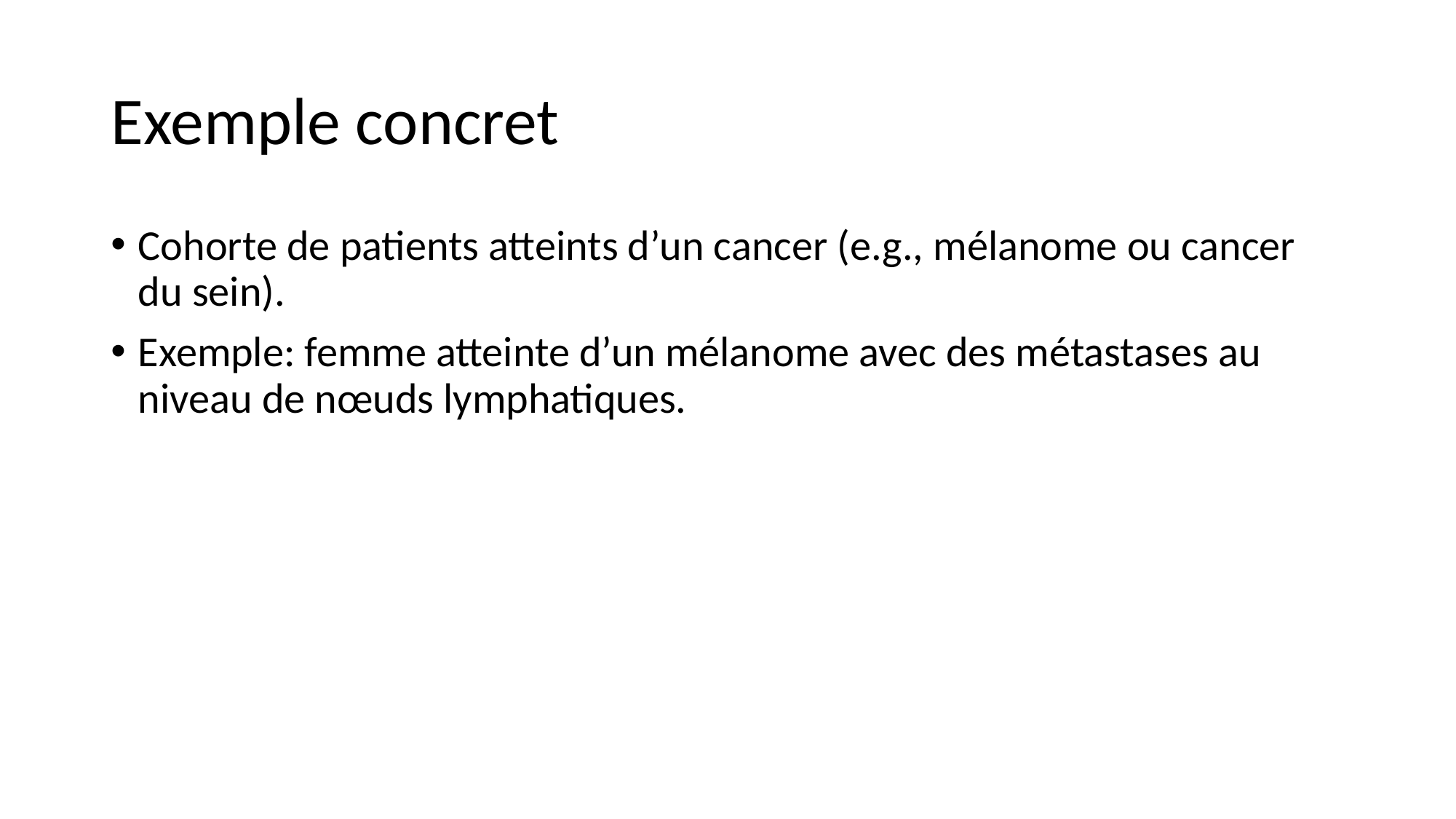

# Exemple concret
Cohorte de patients atteints d’un cancer (e.g., mélanome ou cancer du sein).
Exemple: femme atteinte d’un mélanome avec des métastases au niveau de nœuds lymphatiques.